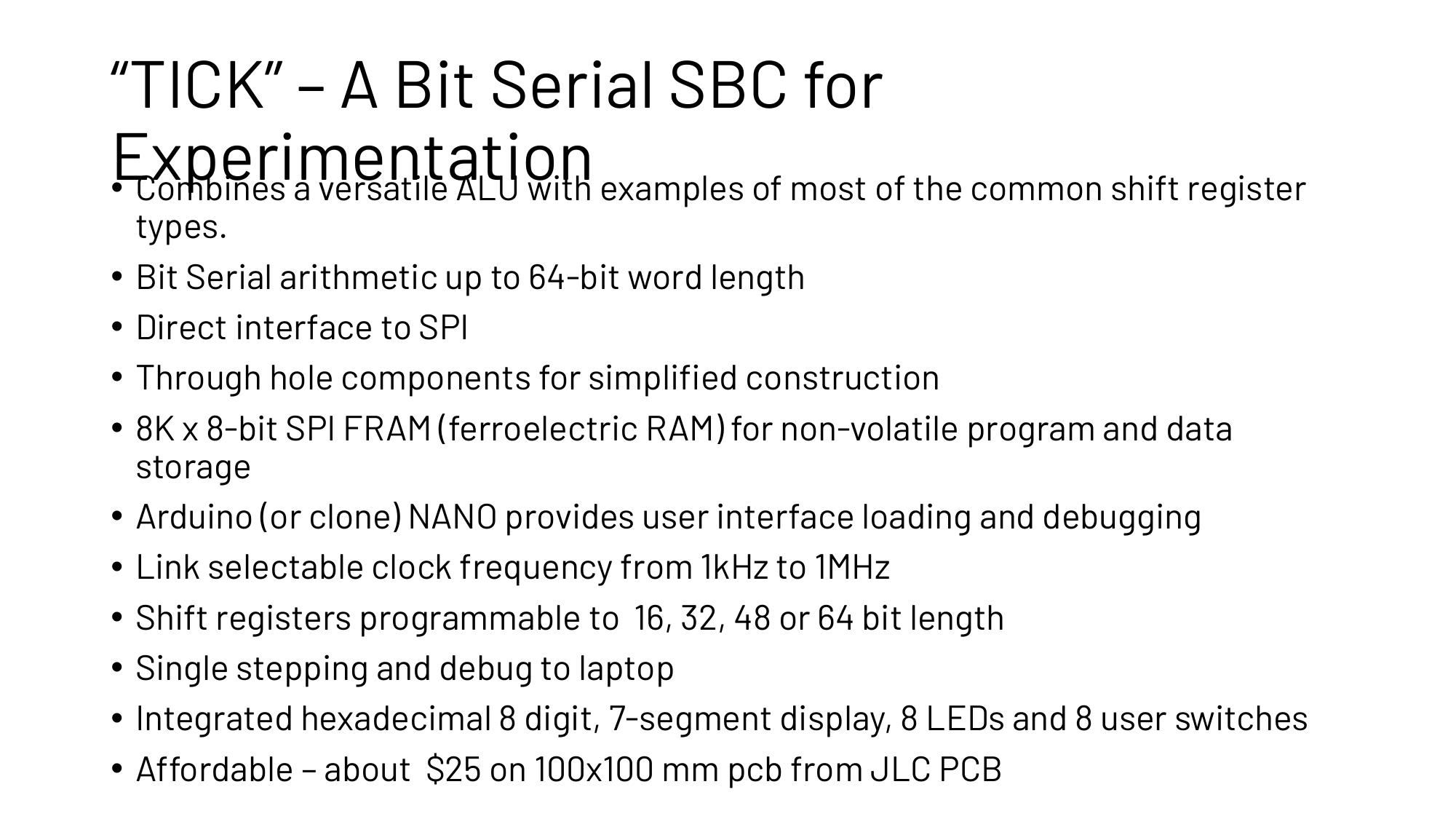

# “TICK” – A Bit Serial SBC for Experimentation
Combines a versatile ALU with examples of most of the common shift register types.
Bit Serial arithmetic up to 64-bit word length
Direct interface to SPI
Through hole components for simplified construction
8K x 8-bit SPI FRAM (ferroelectric RAM) for non-volatile program and data storage
Arduino (or clone) NANO provides user interface loading and debugging
Link selectable clock frequency from 1kHz to 1MHz
Shift registers programmable to  16, 32, 48 or 64 bit length
Single stepping and debug to laptop
Integrated hexadecimal 8 digit, 7-segment display, 8 LEDs and 8 user switches
Affordable – about  $25 on 100x100 mm pcb from JLC PCB